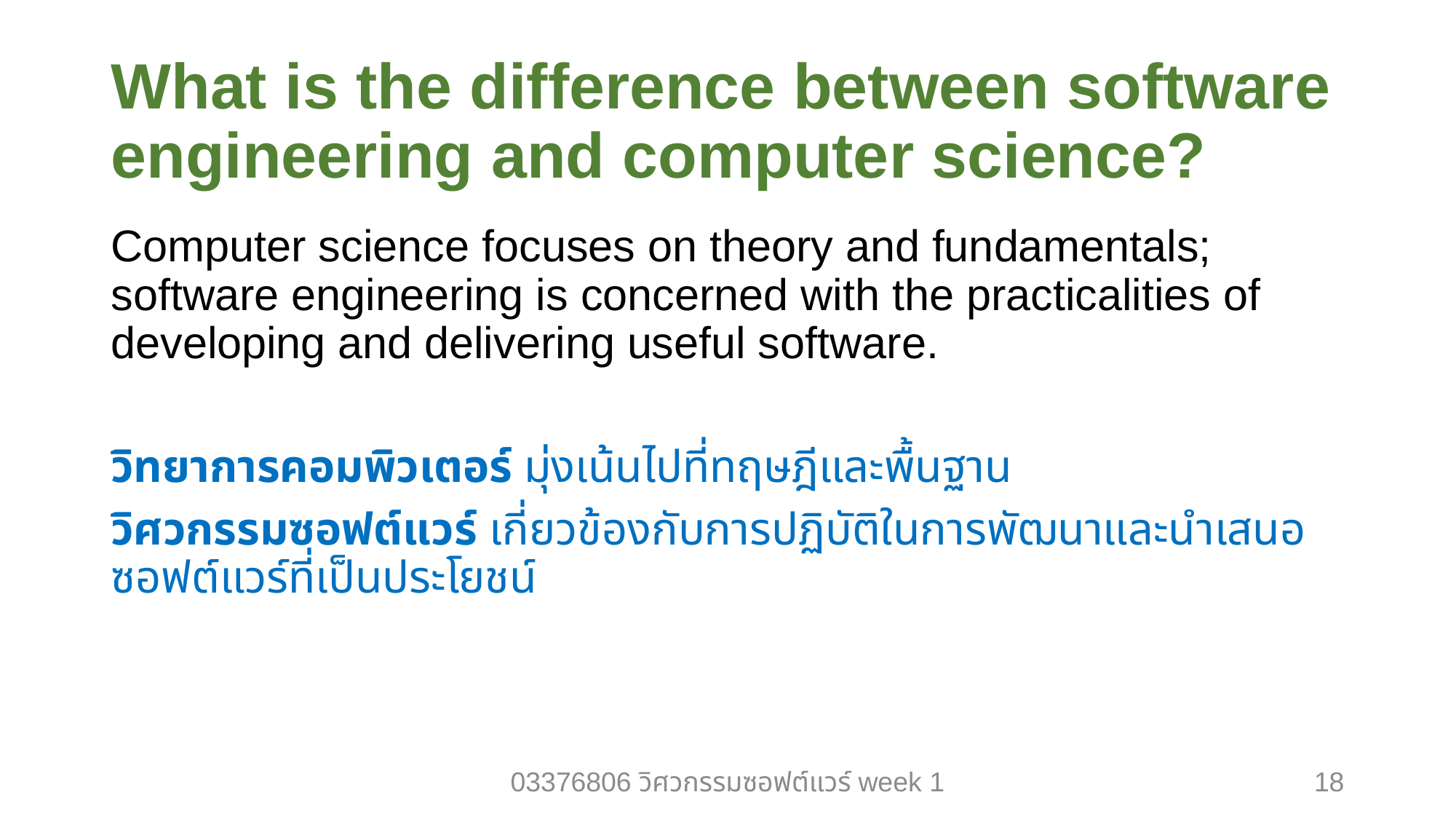

# What is the difference between software engineering and computer science?
Computer science focuses on theory and fundamentals; software engineering is concerned with the practicalities of developing and delivering useful software.

วิทยาการคอมพิวเตอร์ มุ่งเน้นไปที่ทฤษฎีและพื้นฐาน
วิศวกรรมซอฟต์แวร์ เกี่ยวข้องกับการปฏิบัติในการพัฒนาและนำเสนอซอฟต์แวร์ที่เป็นประโยชน์

03376806 วิศวกรรมซอฟต์แวร์ week 1
18